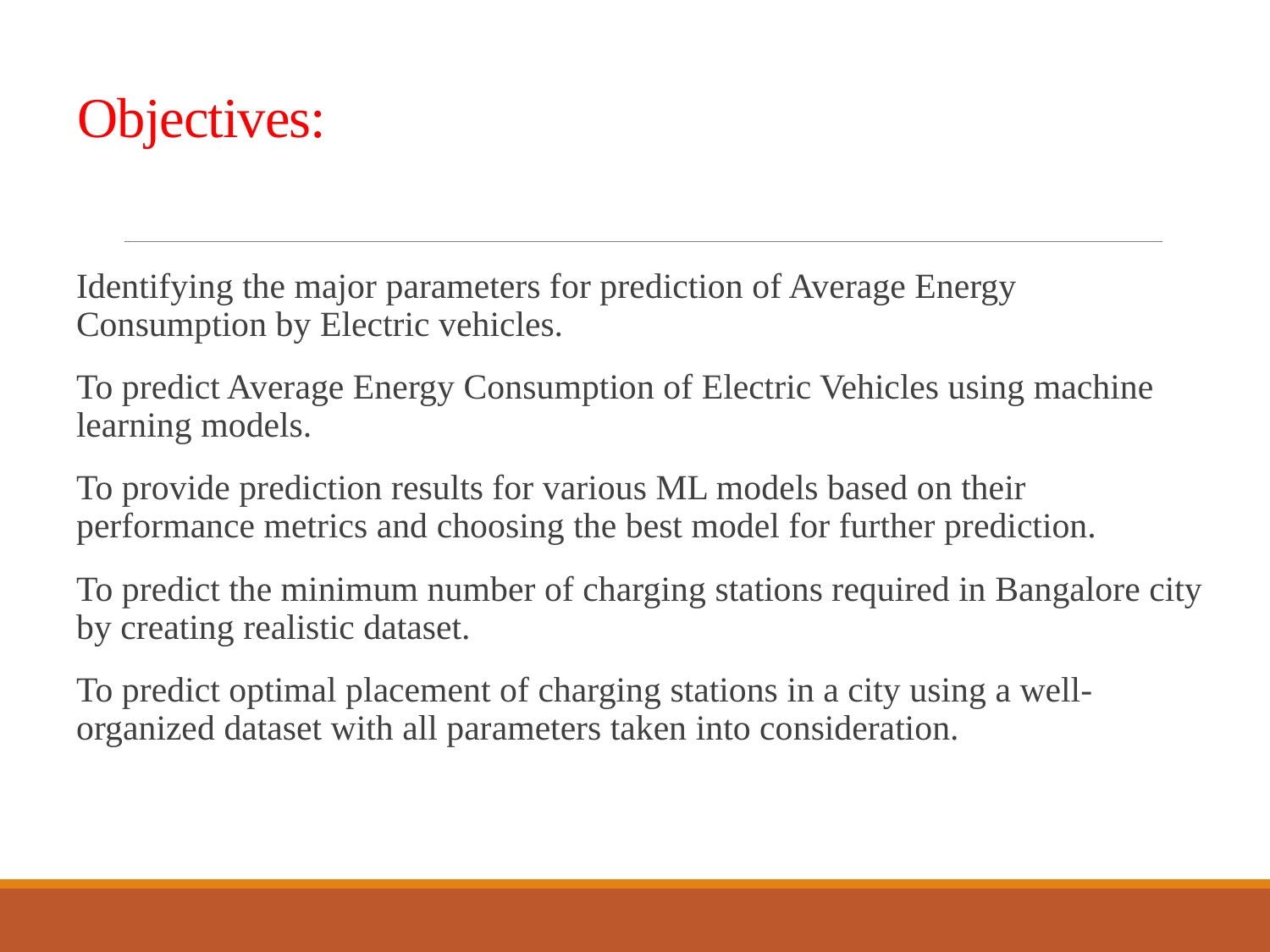

# Objectives:
Identifying the major parameters for prediction of Average Energy Consumption by Electric vehicles.
To predict Average Energy Consumption of Electric Vehicles using machine learning models.
To provide prediction results for various ML models based on their performance metrics and choosing the best model for further prediction.
To predict the minimum number of charging stations required in Bangalore city by creating realistic dataset.
To predict optimal placement of charging stations in a city using a well-organized dataset with all parameters taken into consideration.